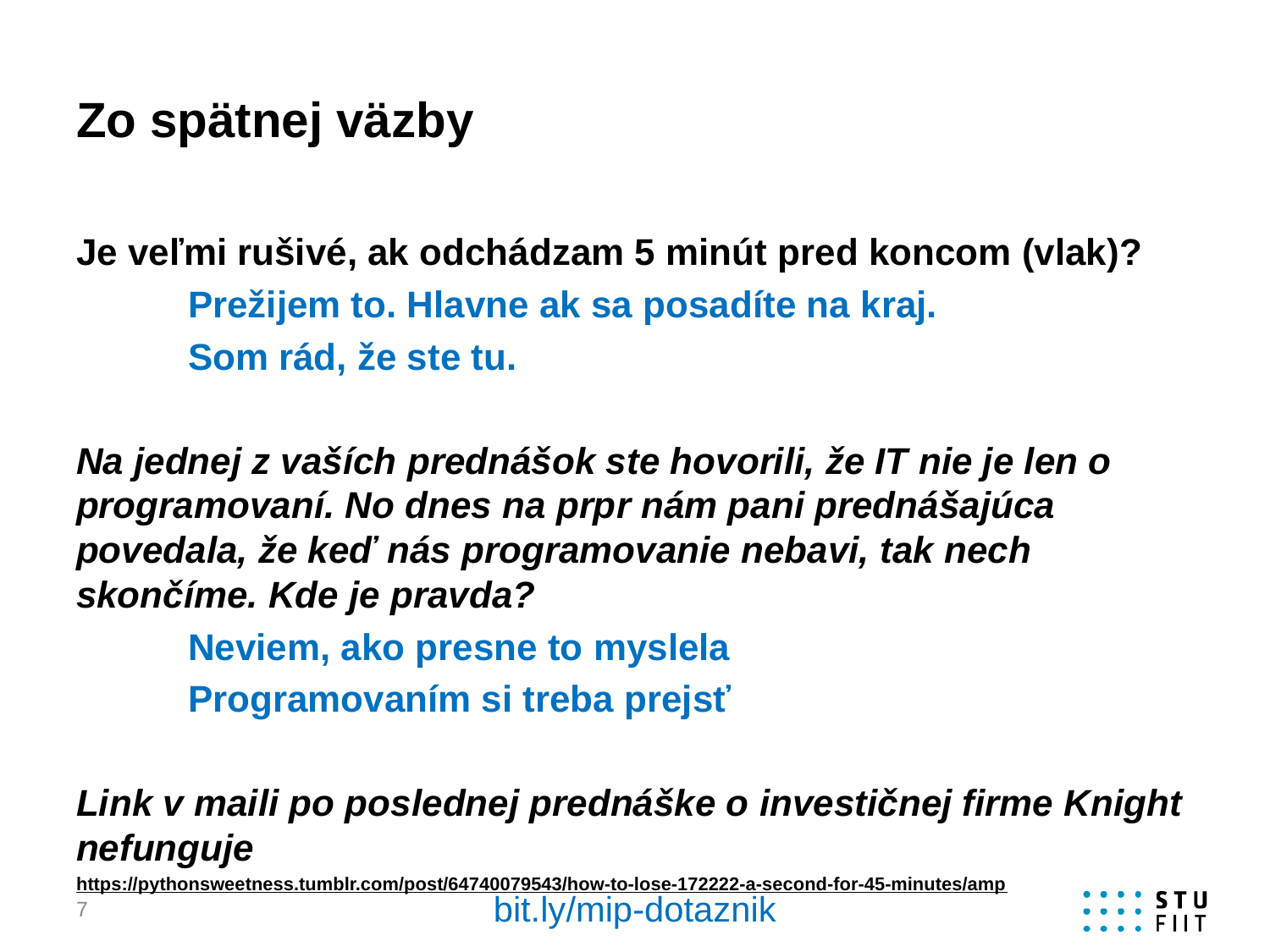

# Zo spätnej väzby
Je veľmi rušivé, ak odchádzam 5 minút pred koncom (vlak)?
	Prežijem to. Hlavne ak sa posadíte na kraj.
	Som rád, že ste tu.

Na jednej z vaších prednášok ste hovorili, že IT nie je len o programovaní. No dnes na prpr nám pani prednášajúca povedala, že keď nás programovanie nebavi, tak nech skončíme. Kde je pravda?
	Neviem, ako presne to myslela
	Programovaním si treba prejsť

Link v maili po poslednej prednáške o investičnej firme Knight nefunguje
https://pythonsweetness.tumblr.com/post/64740079543/how-to-lose-172222-a-second-for-45-minutes/amp

bit.ly/mip-dotaznik
7